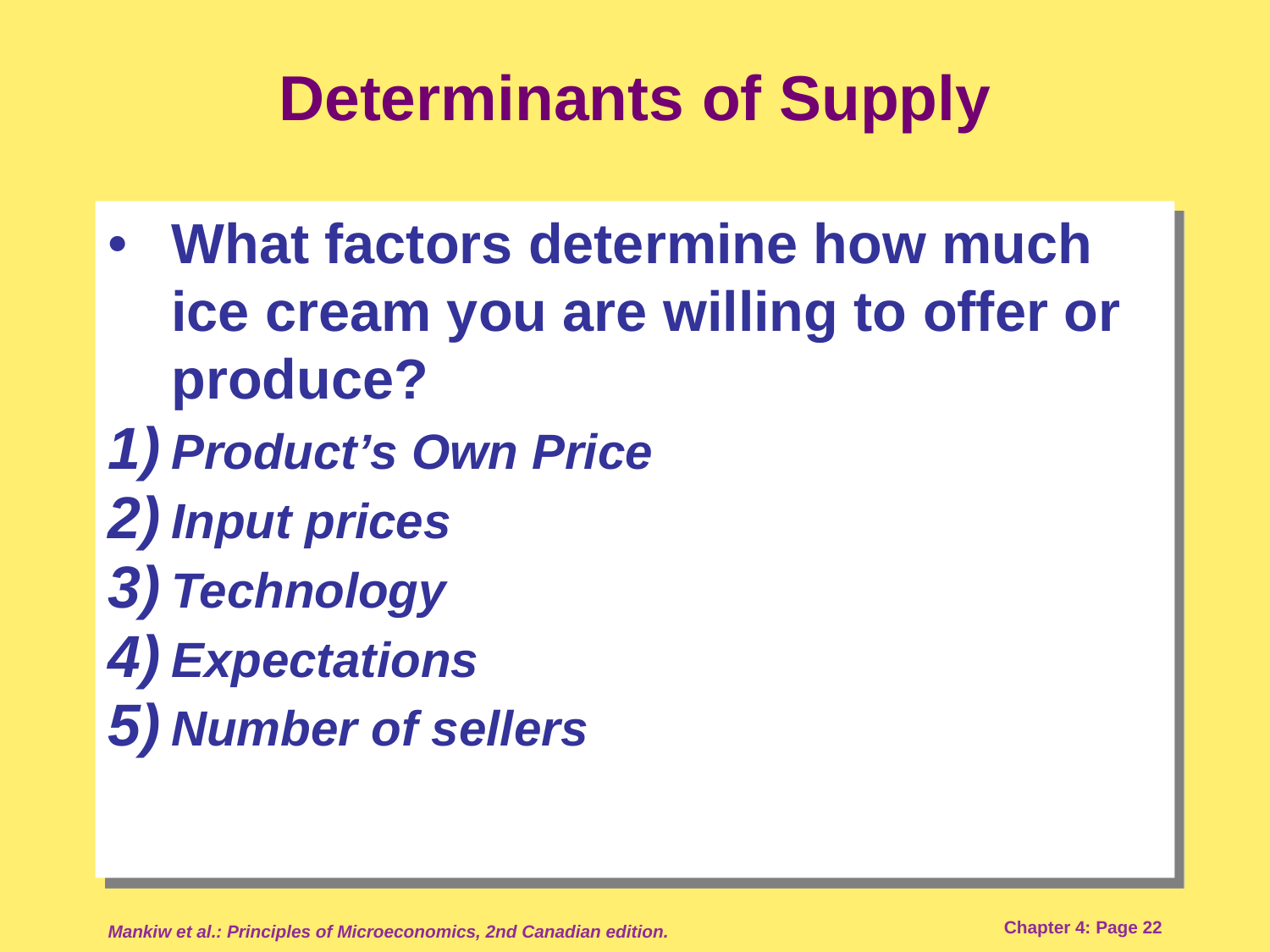

# Determinants of Supply
What factors determine how much ice cream you are willing to offer or produce?
Product’s Own Price
Input prices
Technology
Expectations
Number of sellers
Mankiw et al.: Principles of Microeconomics, 2nd Canadian edition.
Chapter 4: Page 22